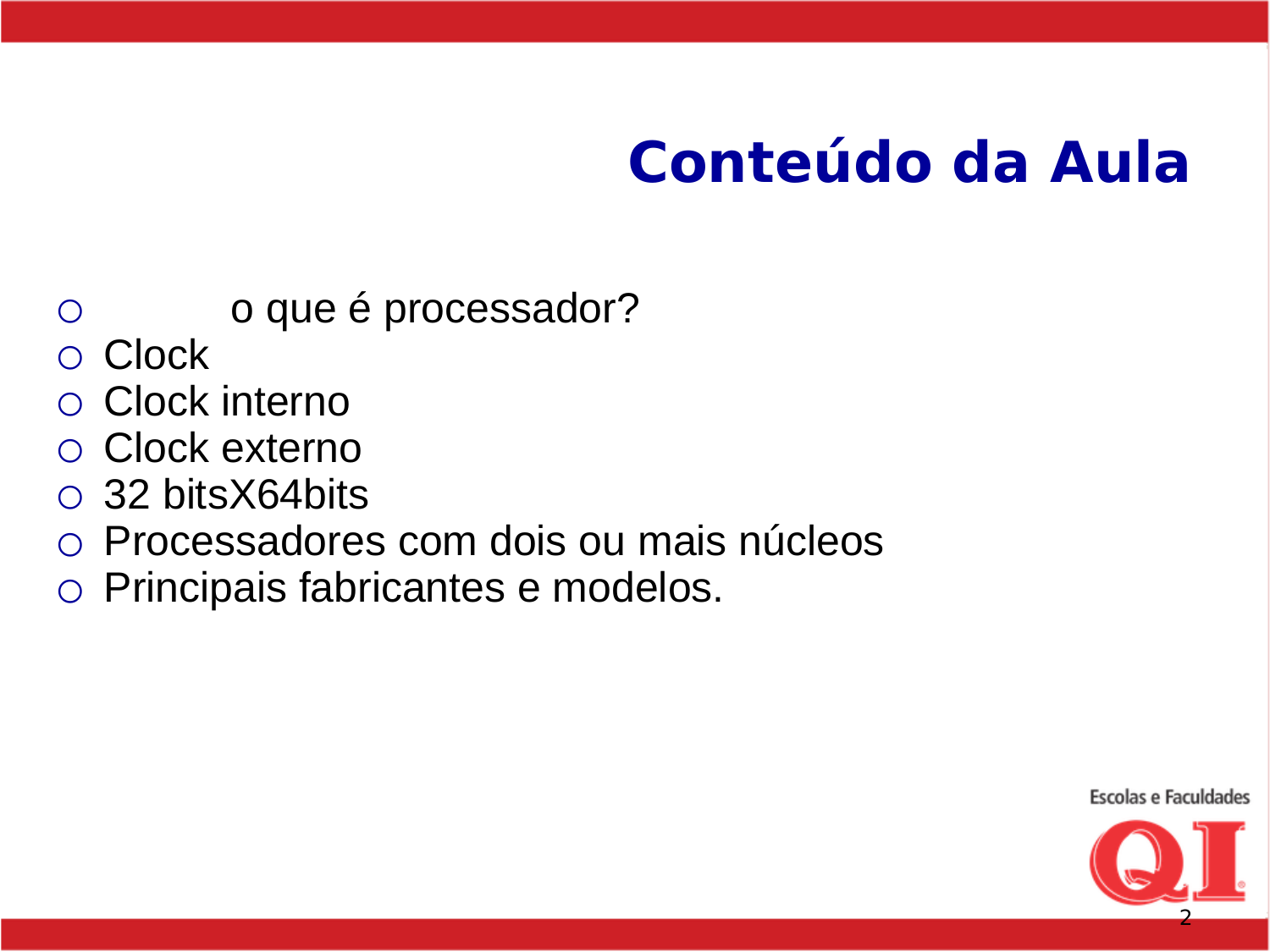

# Conteúdo da Aula

	o que é processador?
Clock
Clock interno
Clock externo
32 bitsX64bits
Processadores com dois ou mais núcleos
Principais fabricantes e modelos.

2